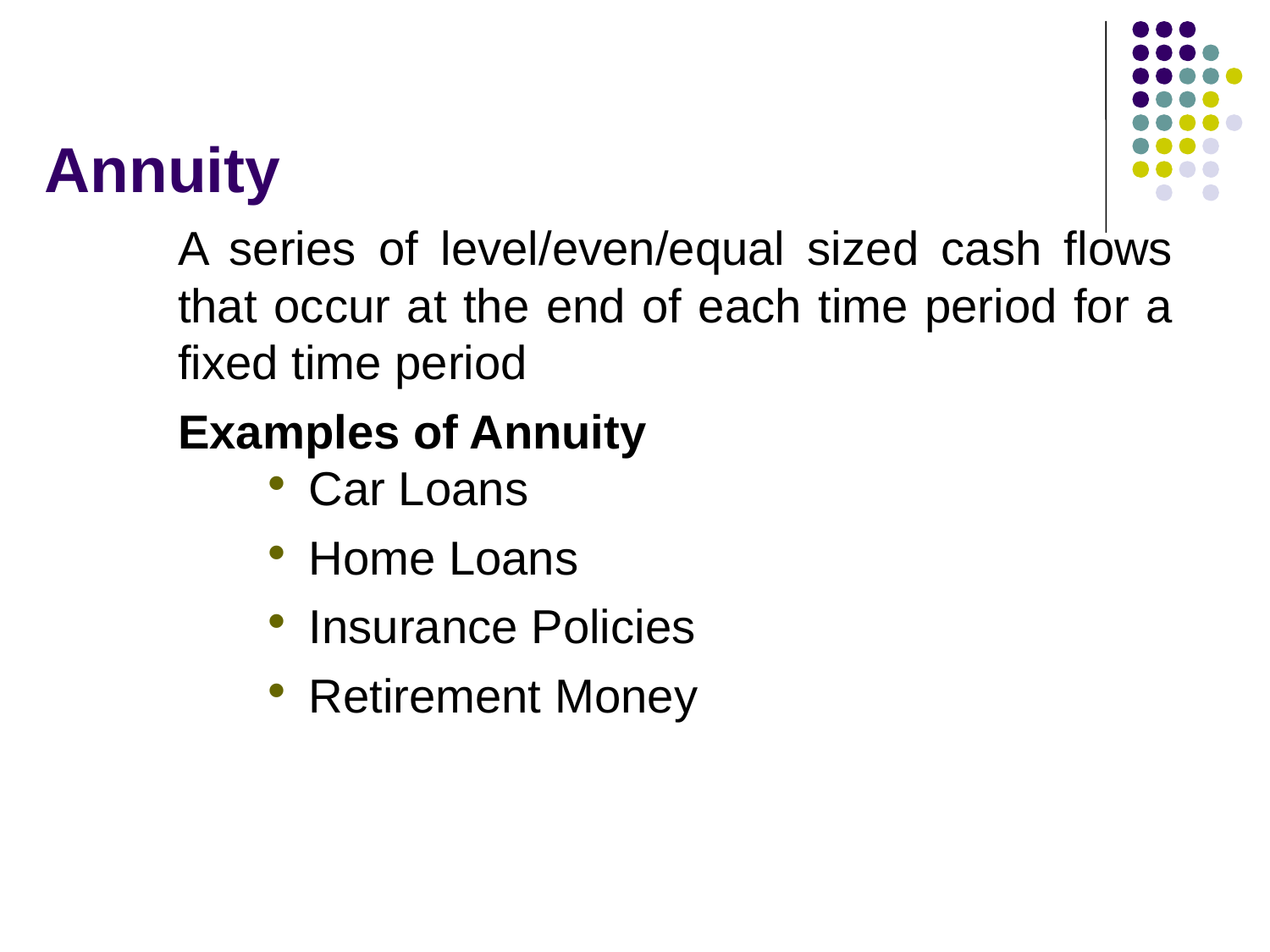

# Annuity
A series of level/even/equal sized cash flows that occur at the end of each time period for a fixed time period
Examples of Annuity
Car Loans
Home Loans
Insurance Policies
Retirement Money